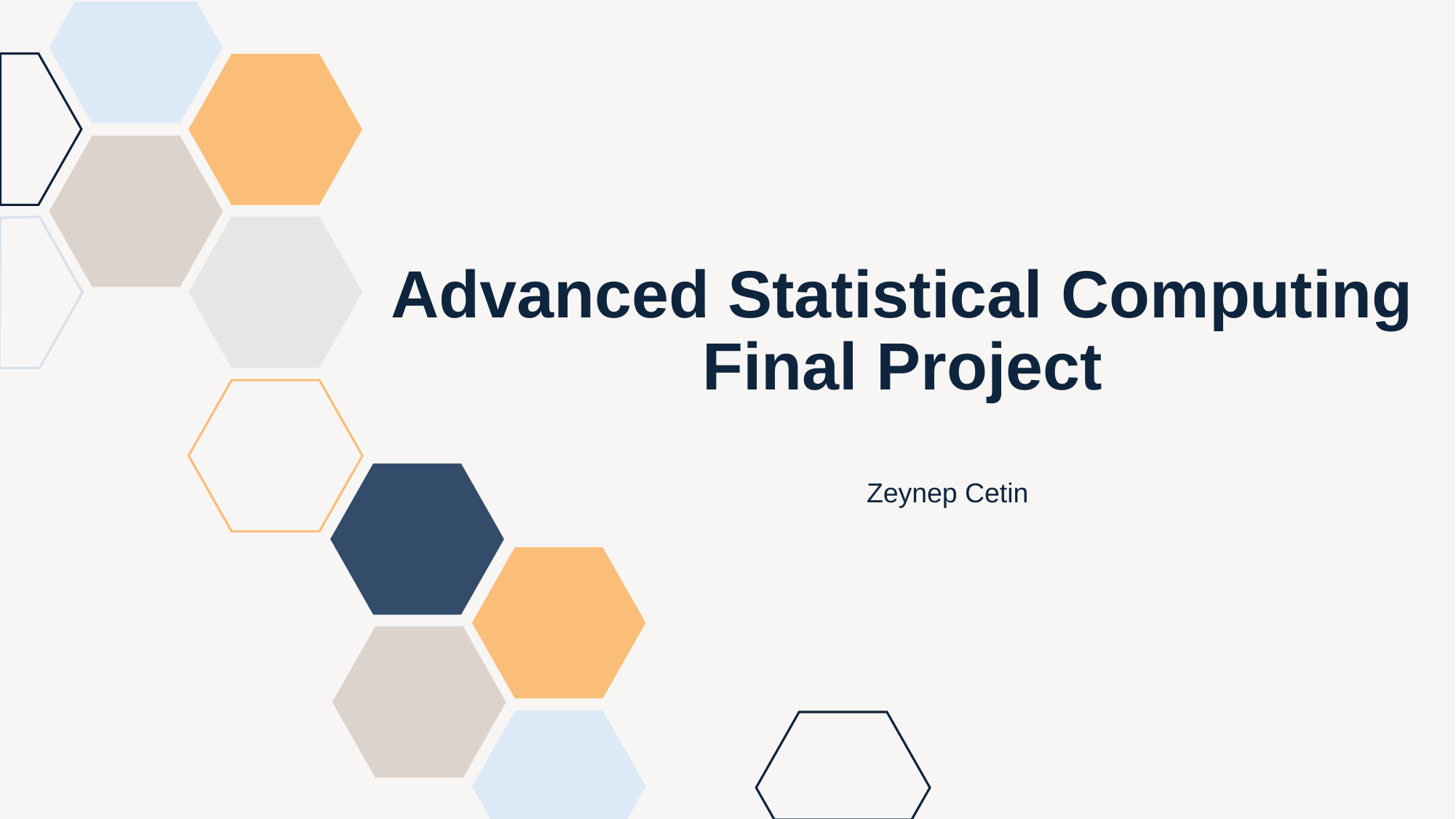

# Advanced Statistical Computing Final Project
Zeynep Cetin